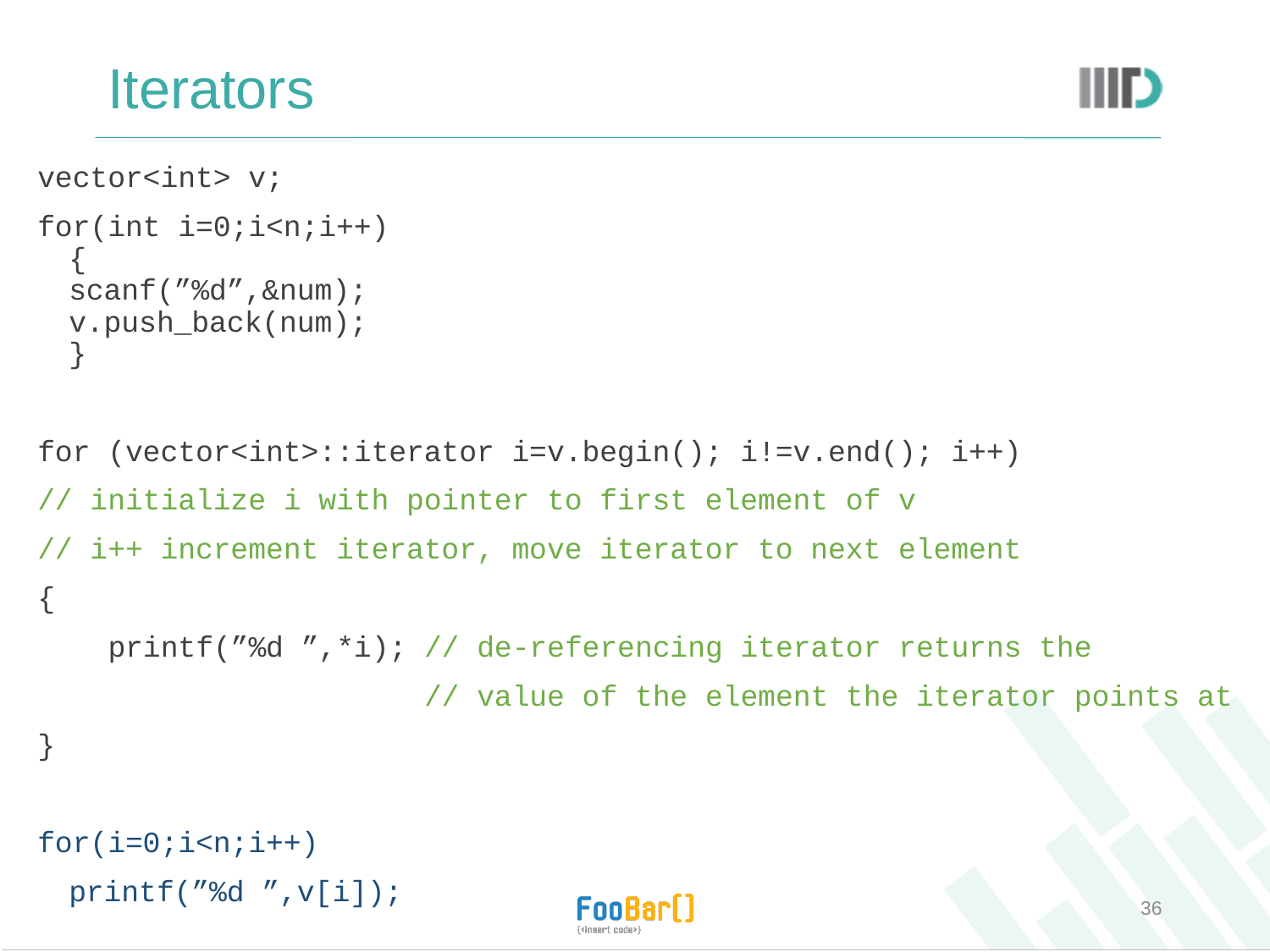

# Iterators
vector<int> v;
for(int i=0;i<n;i++)
{
	scanf(”%d”,&num);
	v.push_back(num);
}

for (vector<int>::iterator i=v.begin(); i!=v.end(); i++)
// initialize i with pointer to first element of v
// i++ increment iterator, move iterator to next element
{
    printf(”%d ”,*i); // de-referencing iterator returns the
                      // value of the element the iterator points at
}

for(i=0;i<n;i++)
	printf(”%d ”,v[i]);
36